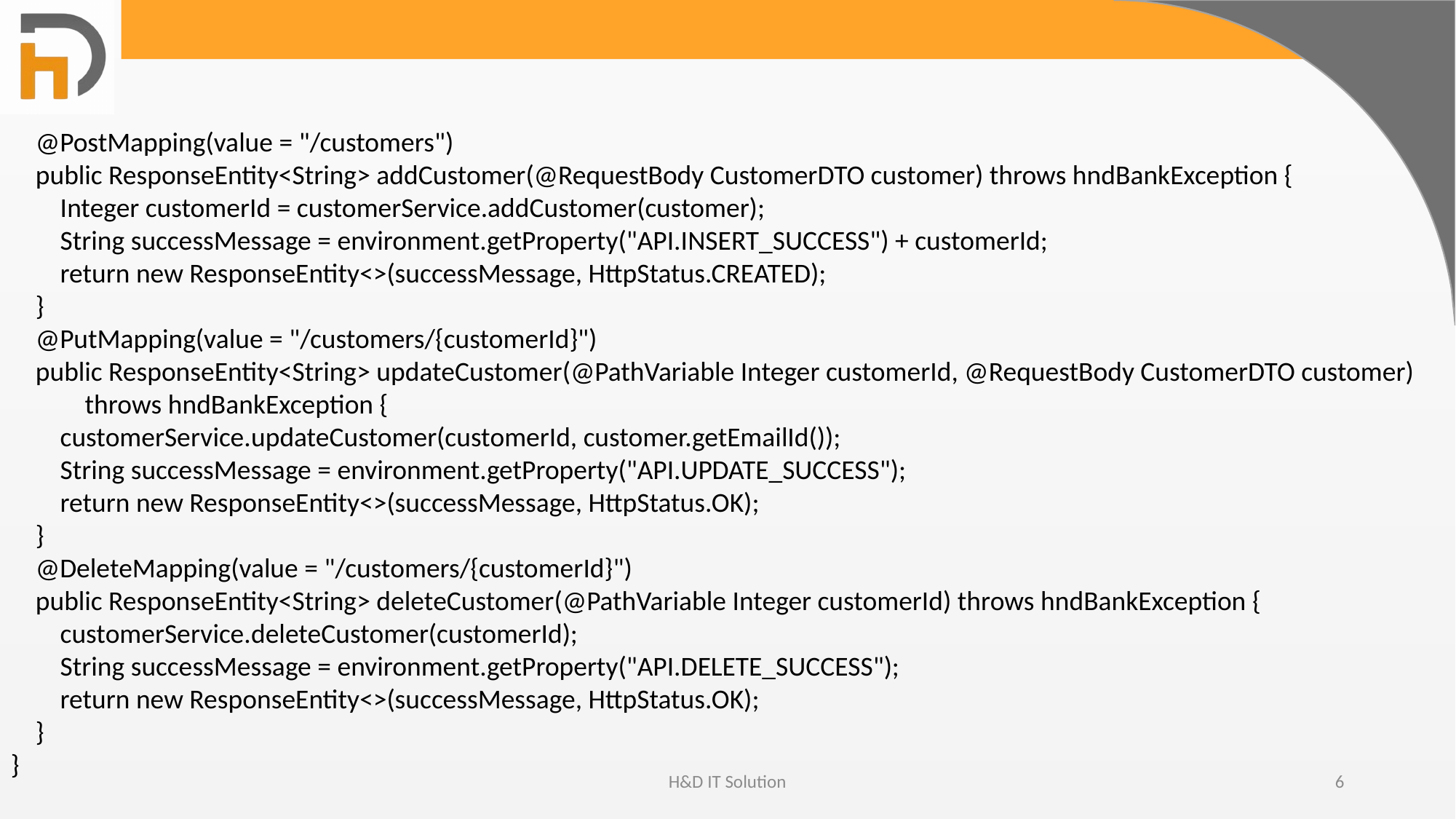

@PostMapping(value = "/customers")
    public ResponseEntity<String> addCustomer(@RequestBody CustomerDTO customer) throws hndBankException {
        Integer customerId = customerService.addCustomer(customer);
        String successMessage = environment.getProperty("API.INSERT_SUCCESS") + customerId;
        return new ResponseEntity<>(successMessage, HttpStatus.CREATED);
    }
    @PutMapping(value = "/customers/{customerId}")
    public ResponseEntity<String> updateCustomer(@PathVariable Integer customerId, @RequestBody CustomerDTO customer)
            throws hndBankException {
        customerService.updateCustomer(customerId, customer.getEmailId());
        String successMessage = environment.getProperty("API.UPDATE_SUCCESS");
        return new ResponseEntity<>(successMessage, HttpStatus.OK);
    }
    @DeleteMapping(value = "/customers/{customerId}")
    public ResponseEntity<String> deleteCustomer(@PathVariable Integer customerId) throws hndBankException {
        customerService.deleteCustomer(customerId);
        String successMessage = environment.getProperty("API.DELETE_SUCCESS");
        return new ResponseEntity<>(successMessage, HttpStatus.OK);
    }
}
H&D IT Solution
6